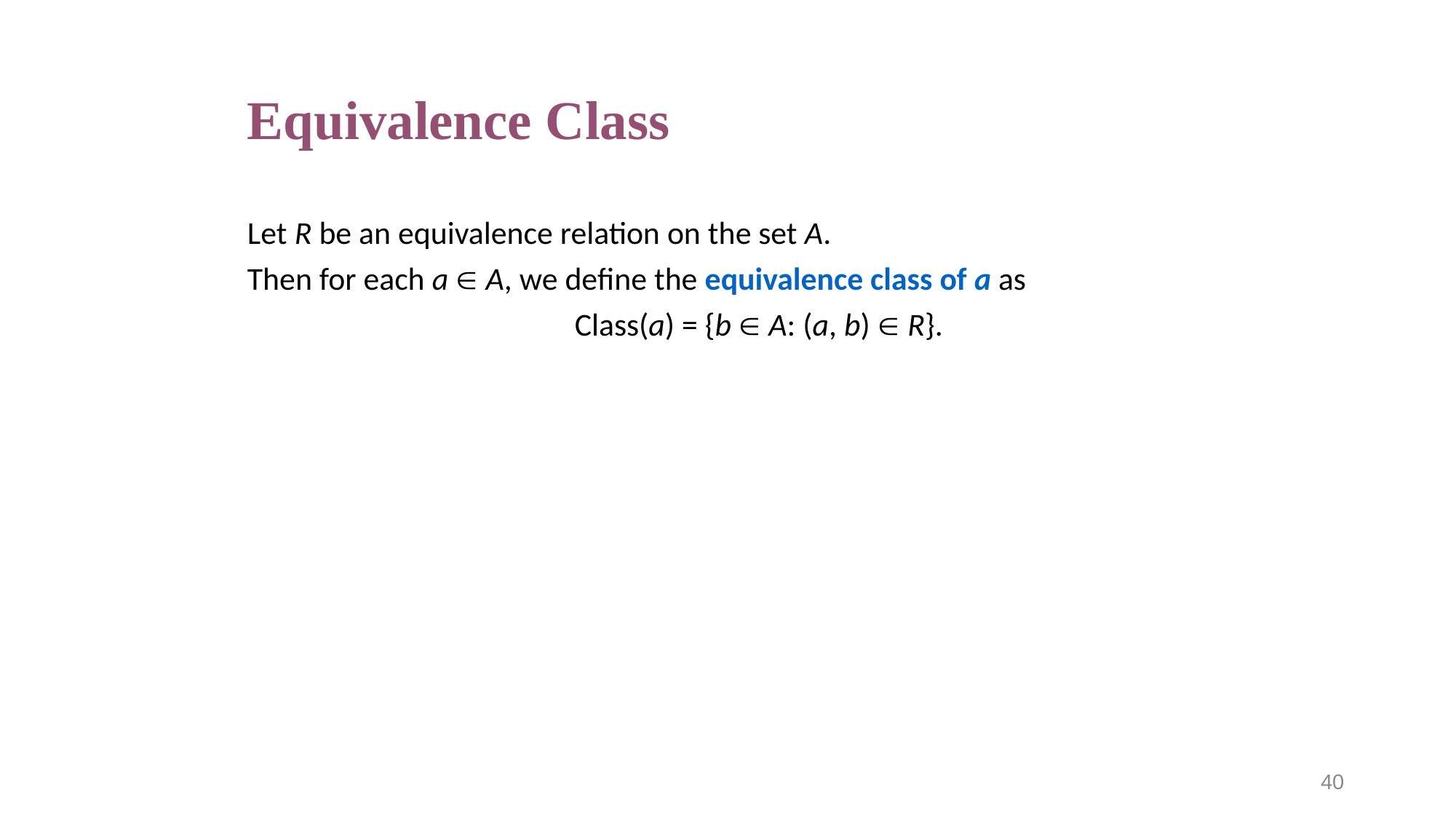

# Equivalence Class
Let R be an equivalence relation on the set A.
Then for each a ∈ A, we define the equivalence class of a as
			Class(a) = {b ∈ A: (a, b) ∈ R}.
40